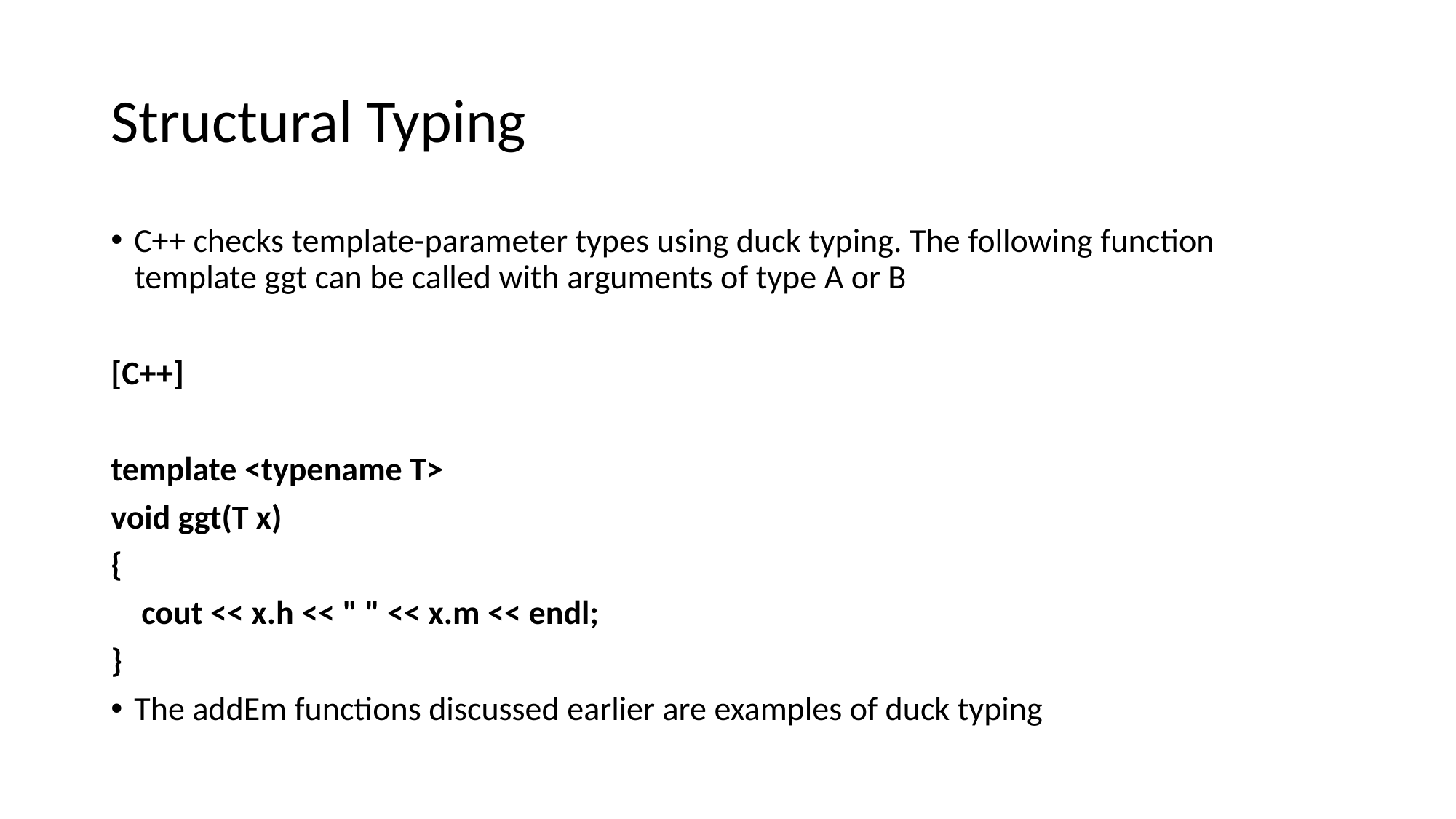

# Structural Typing
C++ checks template-parameter types using duck typing. The following function template ggt can be called with arguments of type A or B

[C++]

template <typename T>
void ggt(T x)
{
    cout << x.h << " " << x.m << endl;
}
The addEm functions discussed earlier are examples of duck typing